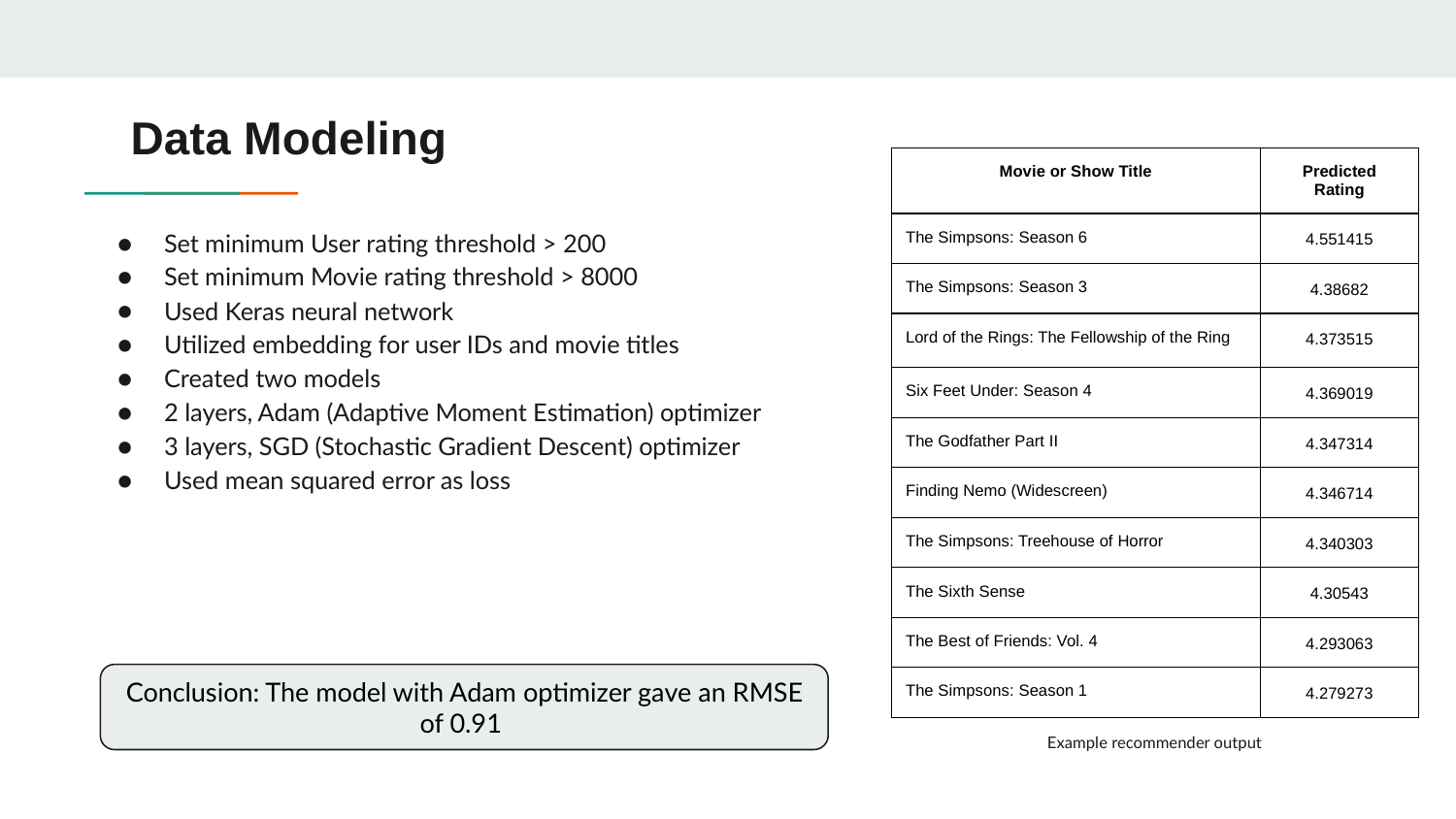

# Data Modeling
| Movie or Show Title | Predicted Rating |
| --- | --- |
| The Simpsons: Season 6 | 4.551415 |
| The Simpsons: Season 3 | 4.38682 |
| Lord of the Rings: The Fellowship of the Ring | 4.373515 |
| Six Feet Under: Season 4 | 4.369019 |
| The Godfather Part II | 4.347314 |
| Finding Nemo (Widescreen) | 4.346714 |
| The Simpsons: Treehouse of Horror | 4.340303 |
| The Sixth Sense | 4.30543 |
| The Best of Friends: Vol. 4 | 4.293063 |
| The Simpsons: Season 1 | 4.279273 |
Set minimum User rating threshold > 200
Set minimum Movie rating threshold > 8000
Used Keras neural network
Utilized embedding for user IDs and movie titles
Created two models
2 layers, Adam (Adaptive Moment Estimation) optimizer
3 layers, SGD (Stochastic Gradient Descent) optimizer
Used mean squared error as loss
Conclusion: The model with Adam optimizer gave an RMSE of 0.91
Example recommender output